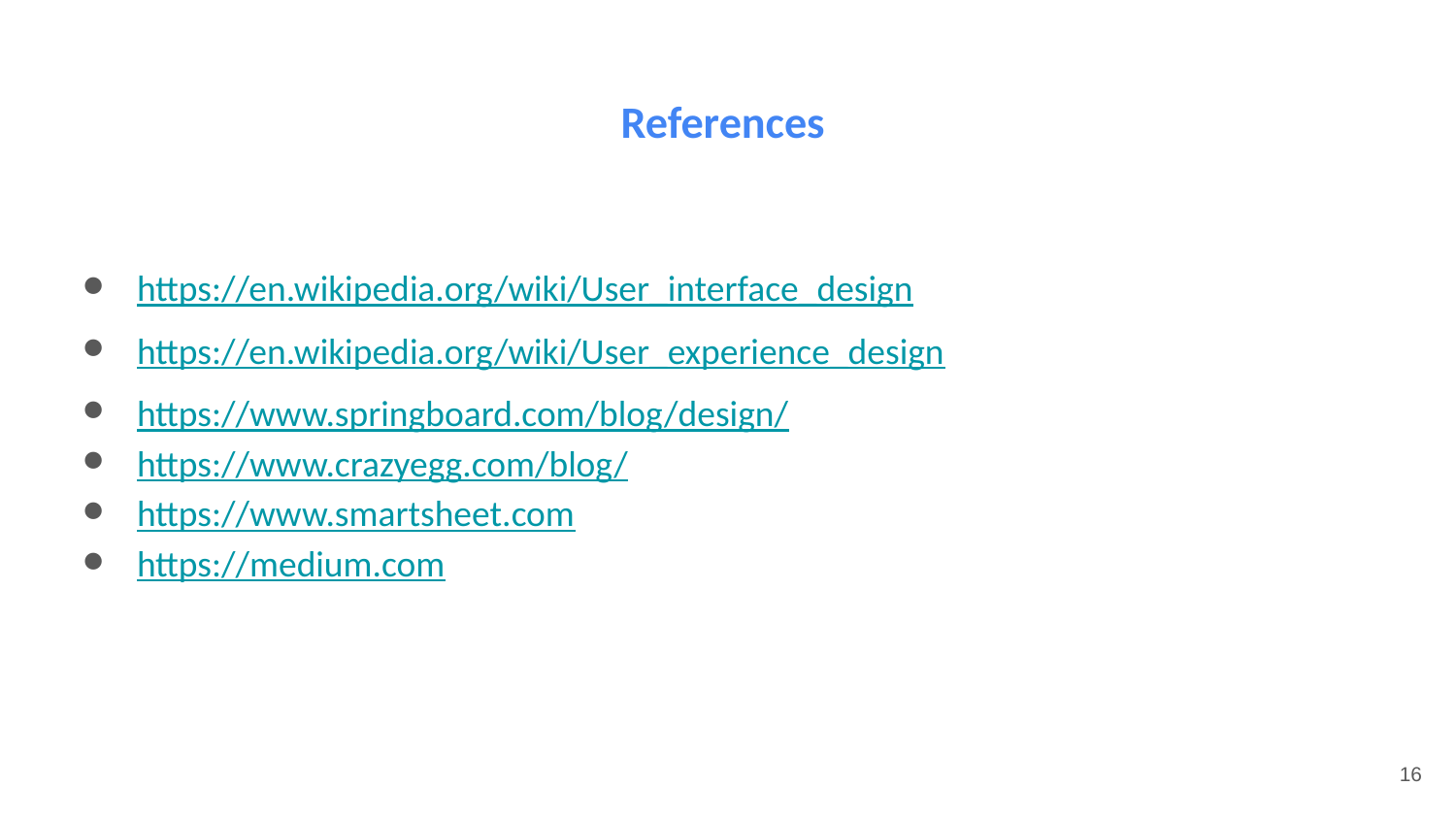

# References
https://en.wikipedia.org/wiki/User_interface_design
https://en.wikipedia.org/wiki/User_experience_design
https://www.springboard.com/blog/design/
https://www.crazyegg.com/blog/
https://www.smartsheet.com
https://medium.com
16